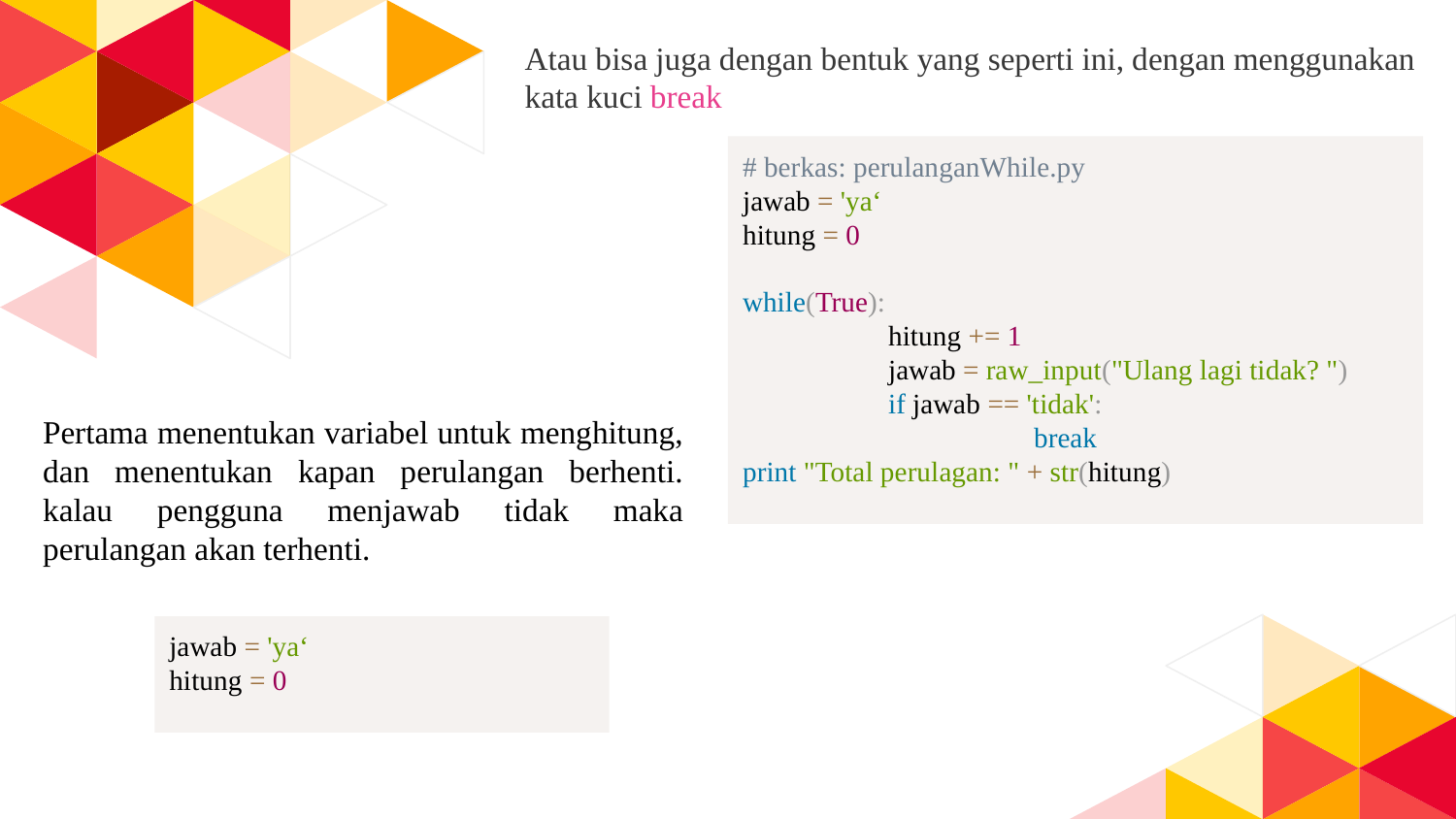

Atau bisa juga dengan bentuk yang seperti ini, dengan menggunakan kata kuci break
# berkas: perulanganWhile.py
jawab = 'ya‘
hitung = 0

while(True):
	hitung += 1
	jawab = raw_input("Ulang lagi tidak? ")
	if jawab == 'tidak':
		break
print "Total perulagan: " + str(hitung)
Pertama menentukan variabel untuk menghitung, dan menentukan kapan perulangan berhenti. kalau pengguna menjawab tidak maka perulangan akan terhenti.
jawab = 'ya‘
hitung = 0